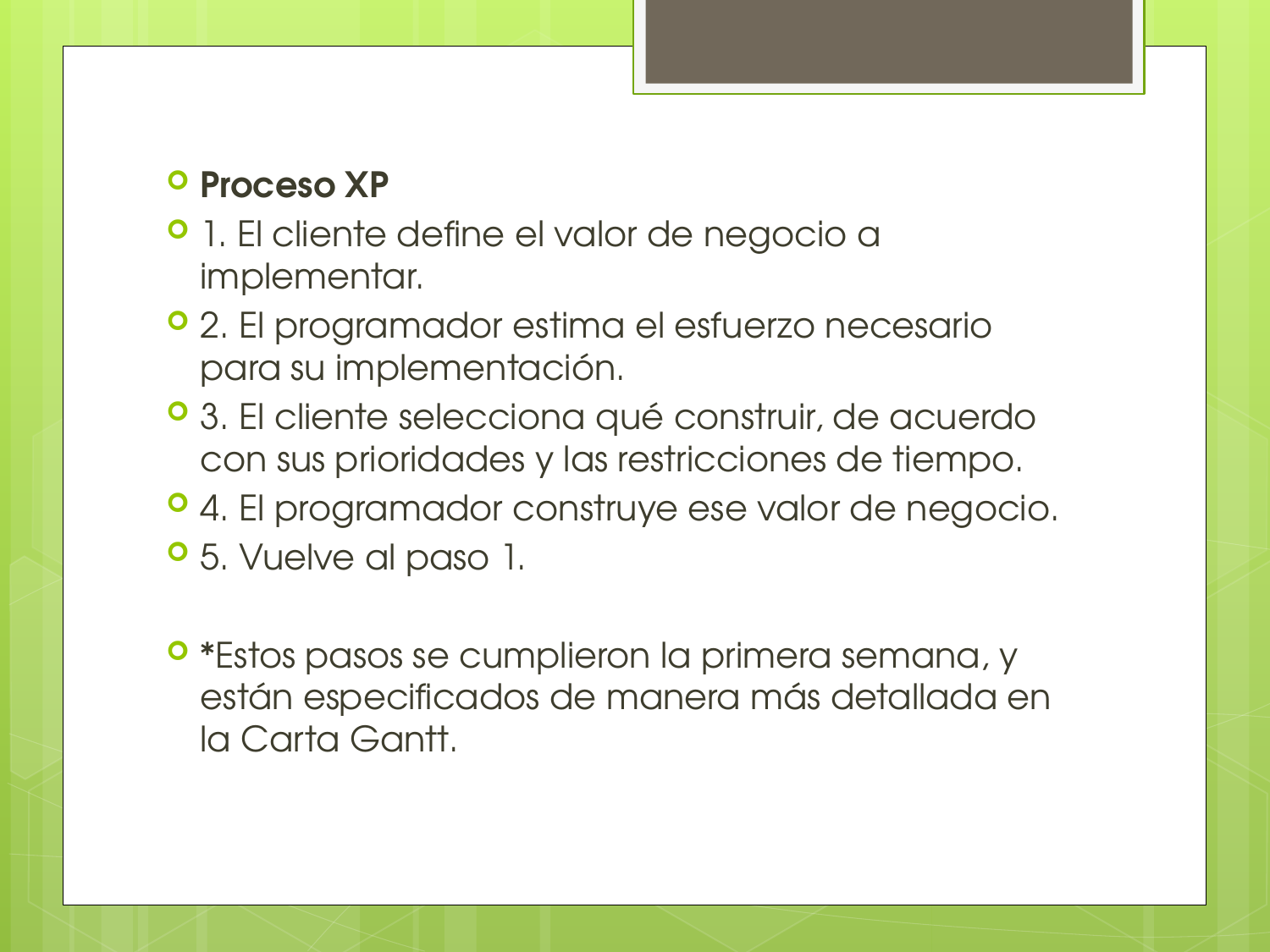

Proceso XP
1. El cliente define el valor de negocio a implementar.
2. El programador estima el esfuerzo necesario para su implementación.
3. El cliente selecciona qué construir, de acuerdo con sus prioridades y las restricciones de tiempo.
4. El programador construye ese valor de negocio.
5. Vuelve al paso 1.

*Estos pasos se cumplieron la primera semana, y están especificados de manera más detallada en la Carta Gantt.